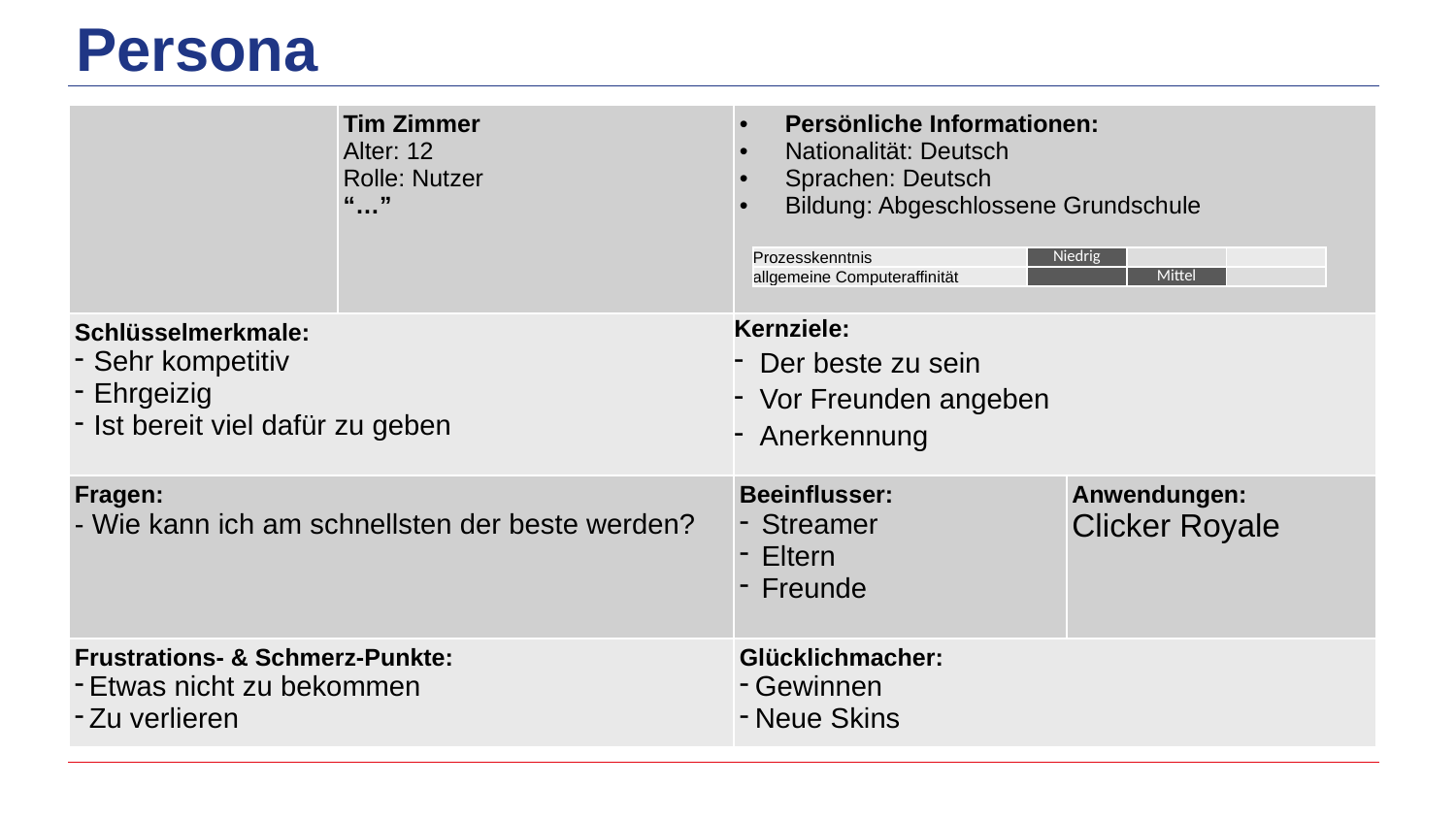

# Persona
|  | Tim Zimmer Alter: 12 Rolle: Nutzer “…” | Persönliche Informationen: Nationalität: Deutsch Sprachen: Deutsch Bildung: Abgeschlossene Grundschule |  |
| --- | --- | --- | --- |
| Schlüsselmerkmale: Sehr kompetitiv Ehrgeizig Ist bereit viel dafür zu geben |  | Kernziele: Der beste zu sein Vor Freunden angeben Anerkennung |  |
| Fragen: - Wie kann ich am schnellsten der beste werden? |  | Beeinflusser: Streamer Eltern Freunde | Anwendungen: Clicker Royale |
| Frustrations- & Schmerz-Punkte: Etwas nicht zu bekommen Zu verlieren |  | Glücklichmacher: Gewinnen Neue Skins |  |
| Prozesskenntnis | Niedrig |  |  |
| --- | --- | --- | --- |
| allgemeine Computeraffinität |  | Mittel |  |